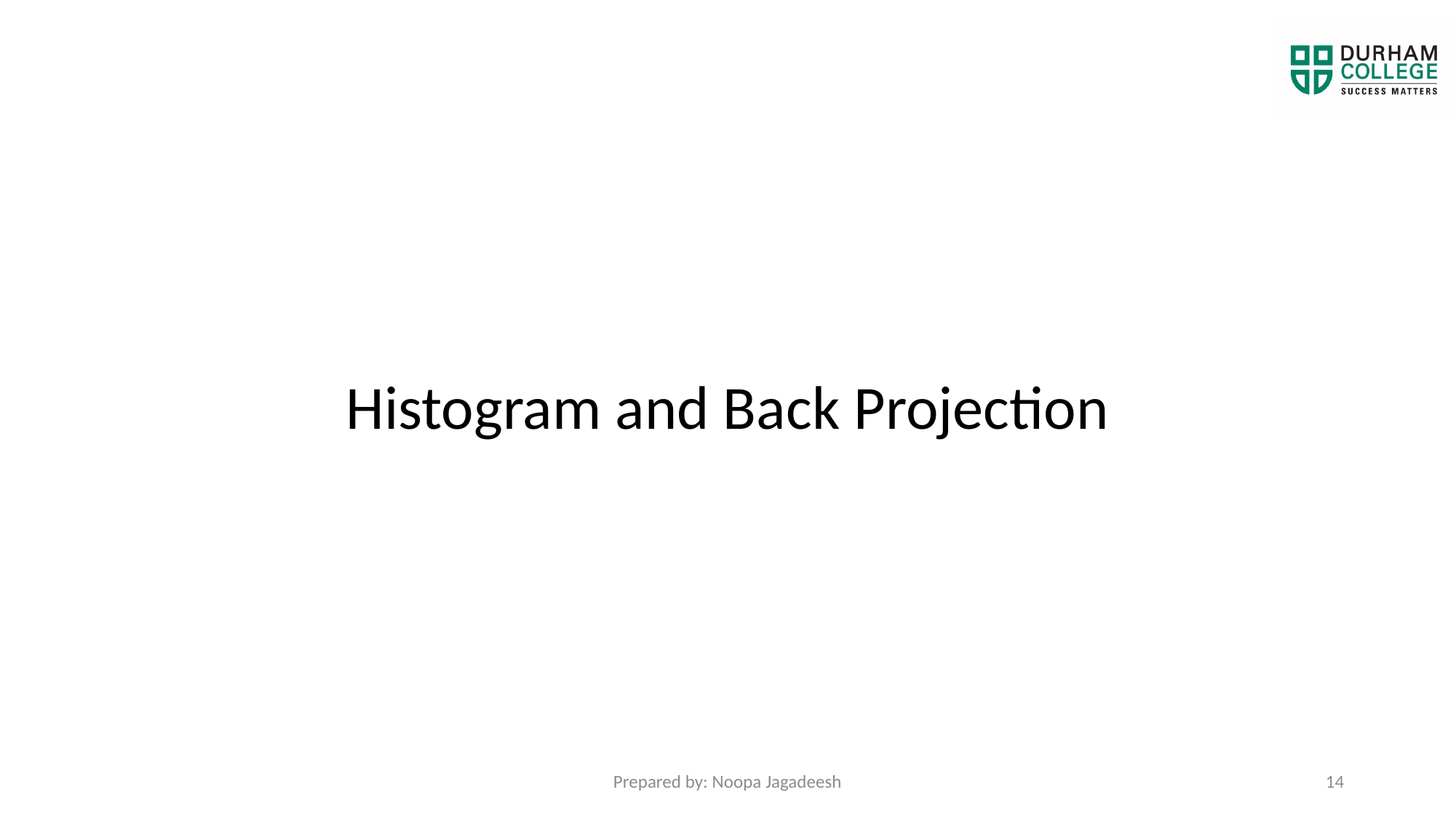

# Histogram and Back Projection

Prepared by: Noopa Jagadeesh

14